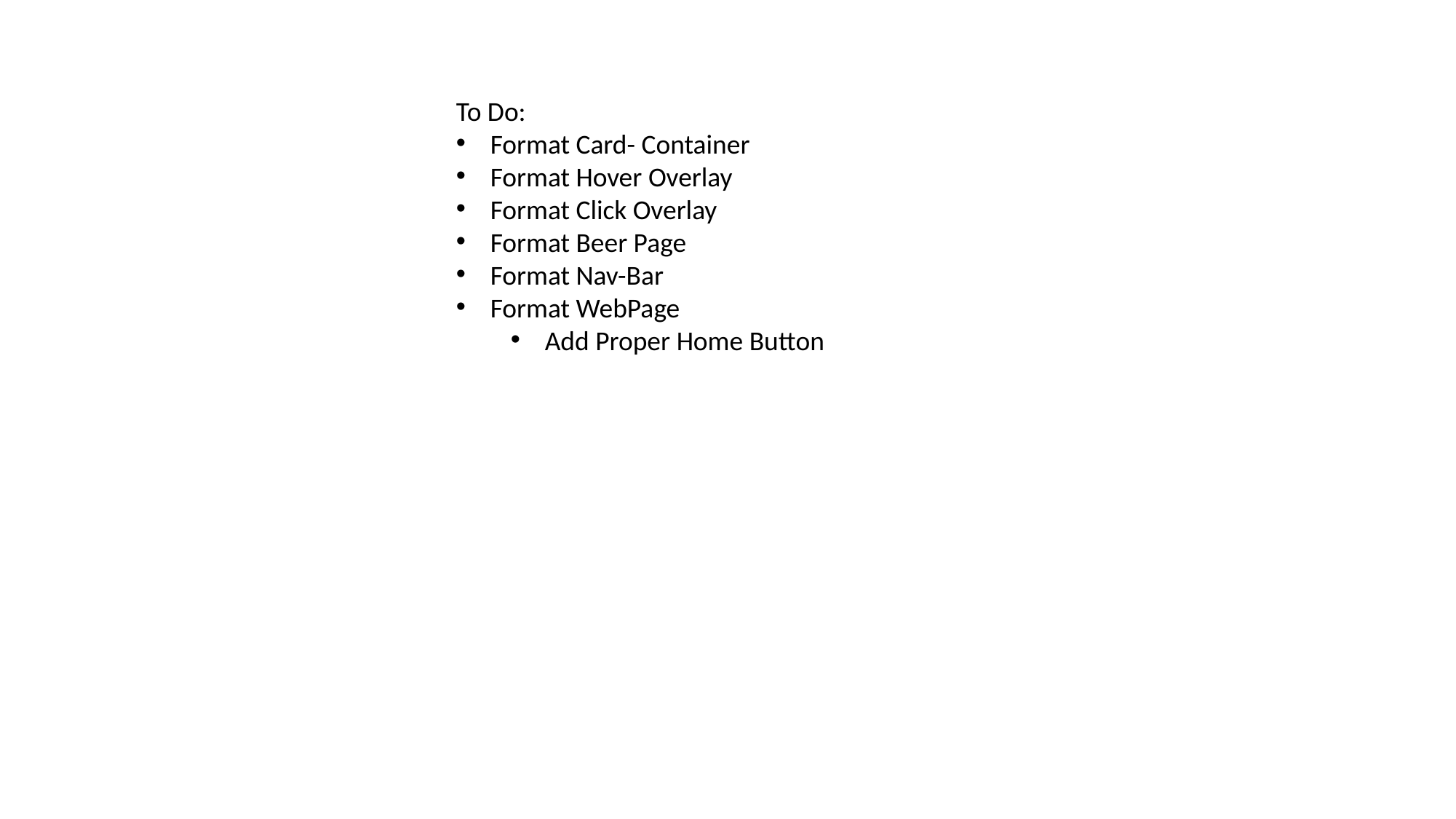

To Do:
Format Card- Container
Format Hover Overlay
Format Click Overlay
Format Beer Page
Format Nav-Bar
Format WebPage
Add Proper Home Button